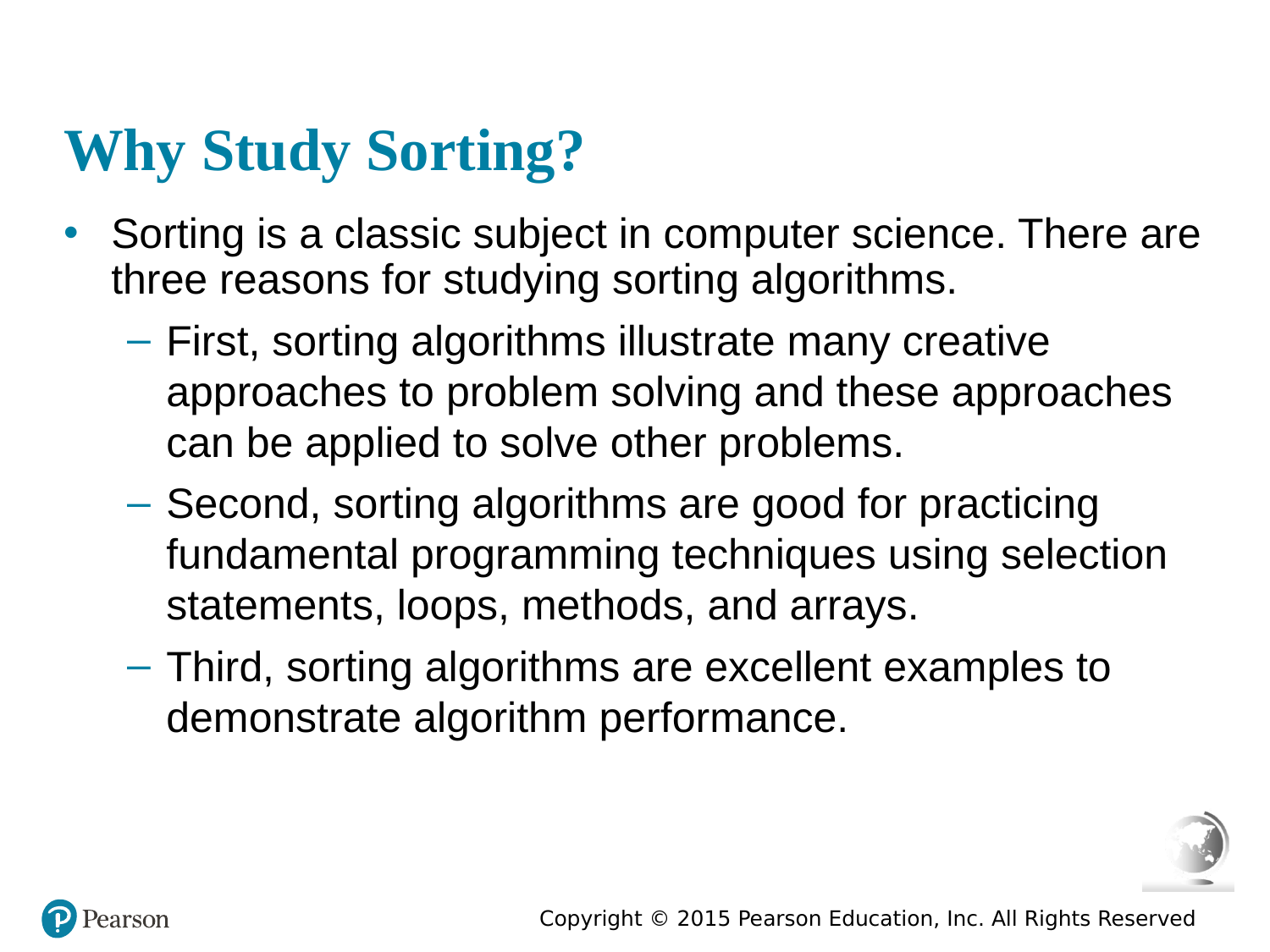

# Why Study Sorting?
Sorting is a classic subject in computer science. There are three reasons for studying sorting algorithms.
First, sorting algorithms illustrate many creative approaches to problem solving and these approaches can be applied to solve other problems.
Second, sorting algorithms are good for practicing fundamental programming techniques using selection statements, loops, methods, and arrays.
Third, sorting algorithms are excellent examples to demonstrate algorithm performance.